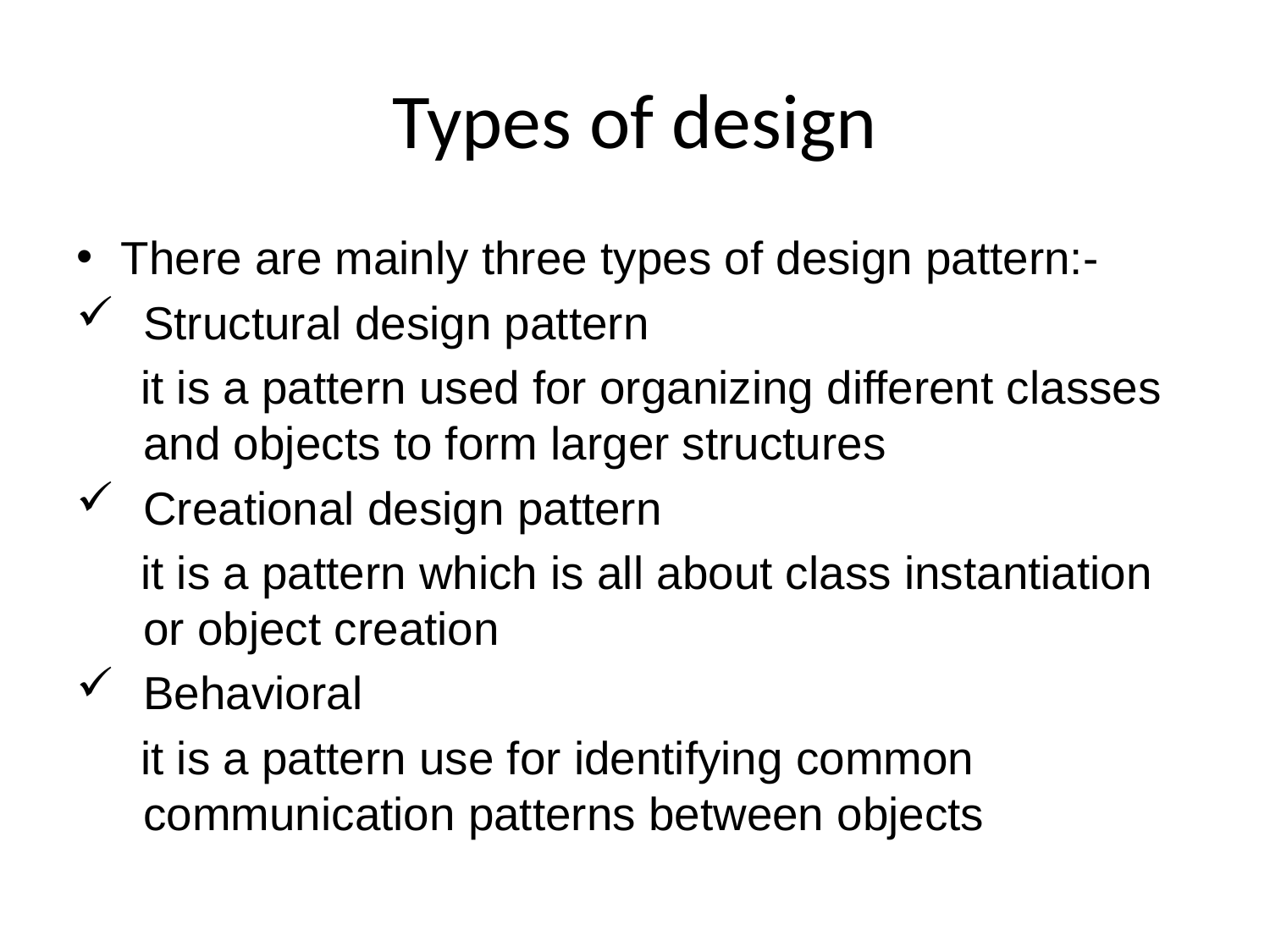

# Types of design
There are mainly three types of design pattern:-
Structural design pattern
     it is a pattern used for organizing different classes and objects to form larger structures
Creational design pattern
     it is a pattern which is all about class instantiation or object creation
Behavioral
     it is a pattern use for identifying common communication patterns between objects